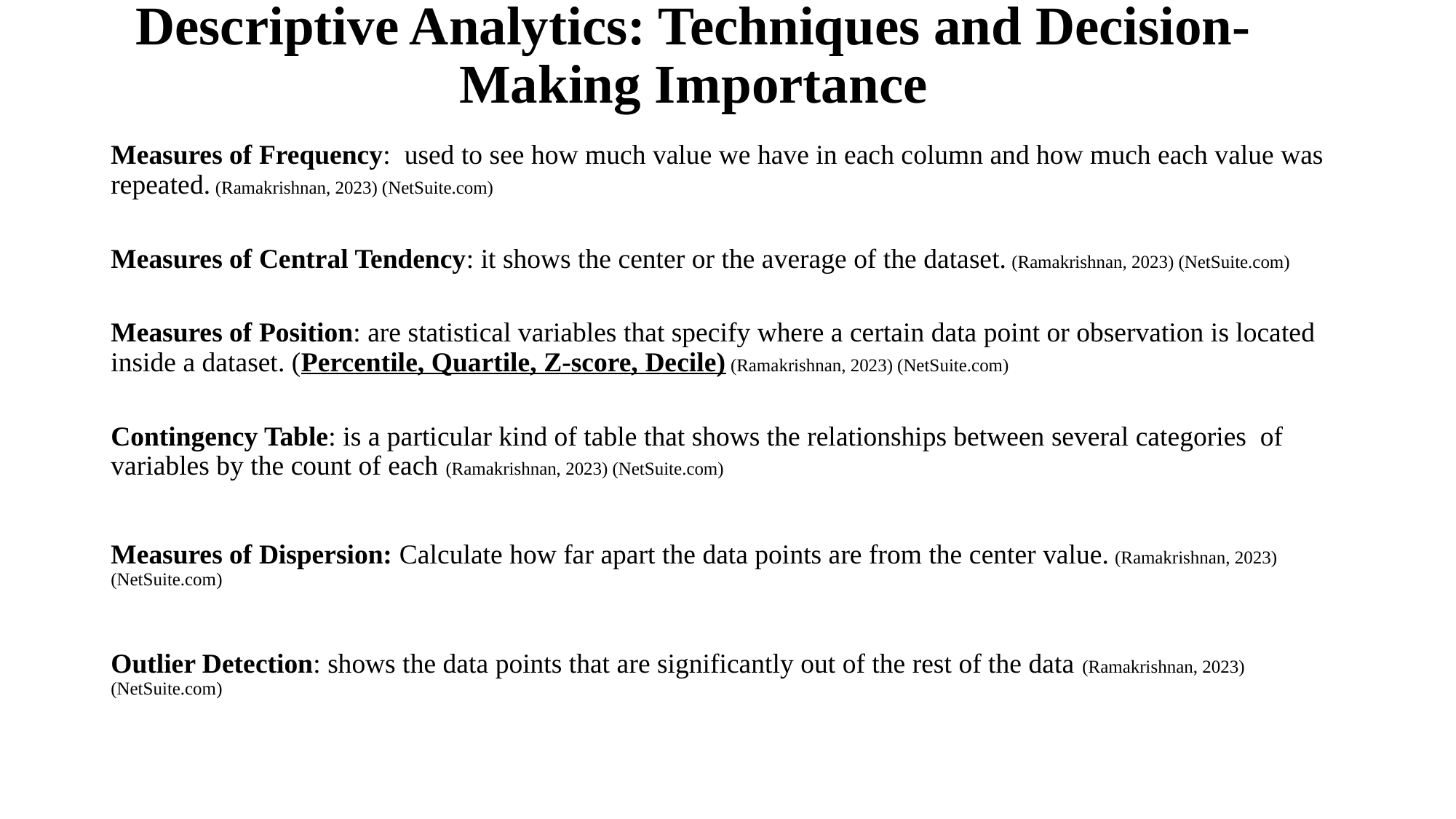

# Descriptive Analytics: Techniques and Decision-Making Importance
Measures of Frequency:  used to see how much value we have in each column and how much each value was repeated. (Ramakrishnan, 2023) (NetSuite.com)
Measures of Central Tendency: it shows the center or the average of the dataset. (Ramakrishnan, 2023) (NetSuite.com)
Measures of Position: are statistical variables that specify where a certain data point or observation is located inside a dataset. (Percentile, Quartile, Z-score, Decile) (Ramakrishnan, 2023) (NetSuite.com)
Contingency Table: is a particular kind of table that shows the relationships between several categories  of variables by the count of each (Ramakrishnan, 2023) (NetSuite.com)

Measures of Dispersion: Calculate how far apart the data points are from the center value. (Ramakrishnan, 2023) (NetSuite.com)

Outlier Detection: shows the data points that are significantly out of the rest of the data (Ramakrishnan, 2023) (NetSuite.com)